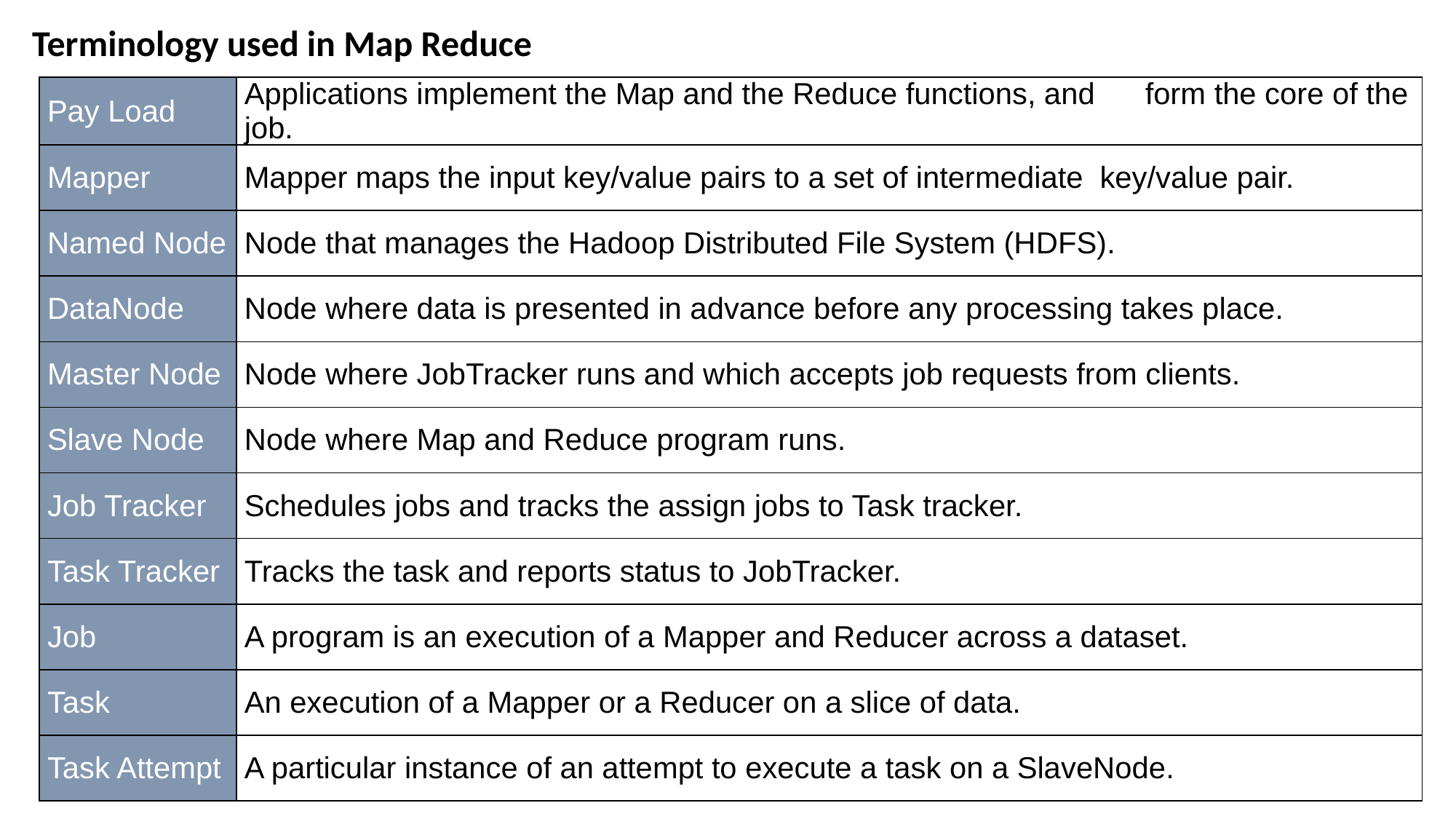

# Terminology used in Map Reduce
| Pay Load | Applications implement the Map and the Reduce functions, and form the core of the job. |
| --- | --- |
| Mapper | Mapper maps the input key/value pairs to a set of intermediate key/value pair. |
| Named Node | Node that manages the Hadoop Distributed File System (HDFS). |
| DataNode | Node where data is presented in advance before any processing takes place. |
| Master Node | Node where JobTracker runs and which accepts job requests from clients. |
| Slave Node | Node where Map and Reduce program runs. |
| Job Tracker | Schedules jobs and tracks the assign jobs to Task tracker. |
| Task Tracker | Tracks the task and reports status to JobTracker. |
| Job | A program is an execution of a Mapper and Reducer across a dataset. |
| Task | An execution of a Mapper or a Reducer on a slice of data. |
| Task Attempt | A particular instance of an attempt to execute a task on a SlaveNode. |